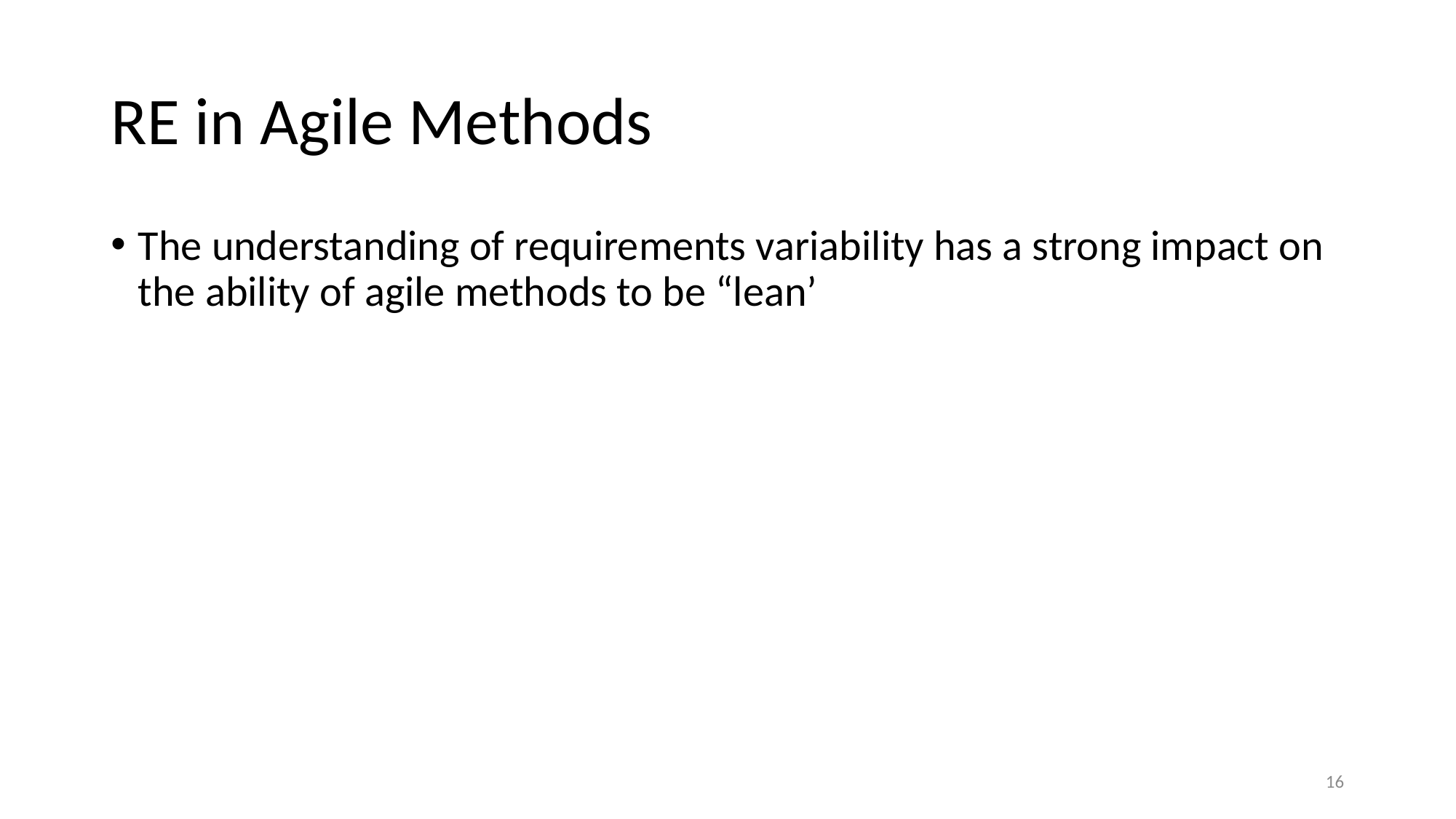

# RE in Agile Methods
The understanding of requirements variability has a strong impact on the ability of agile methods to be “lean’
16